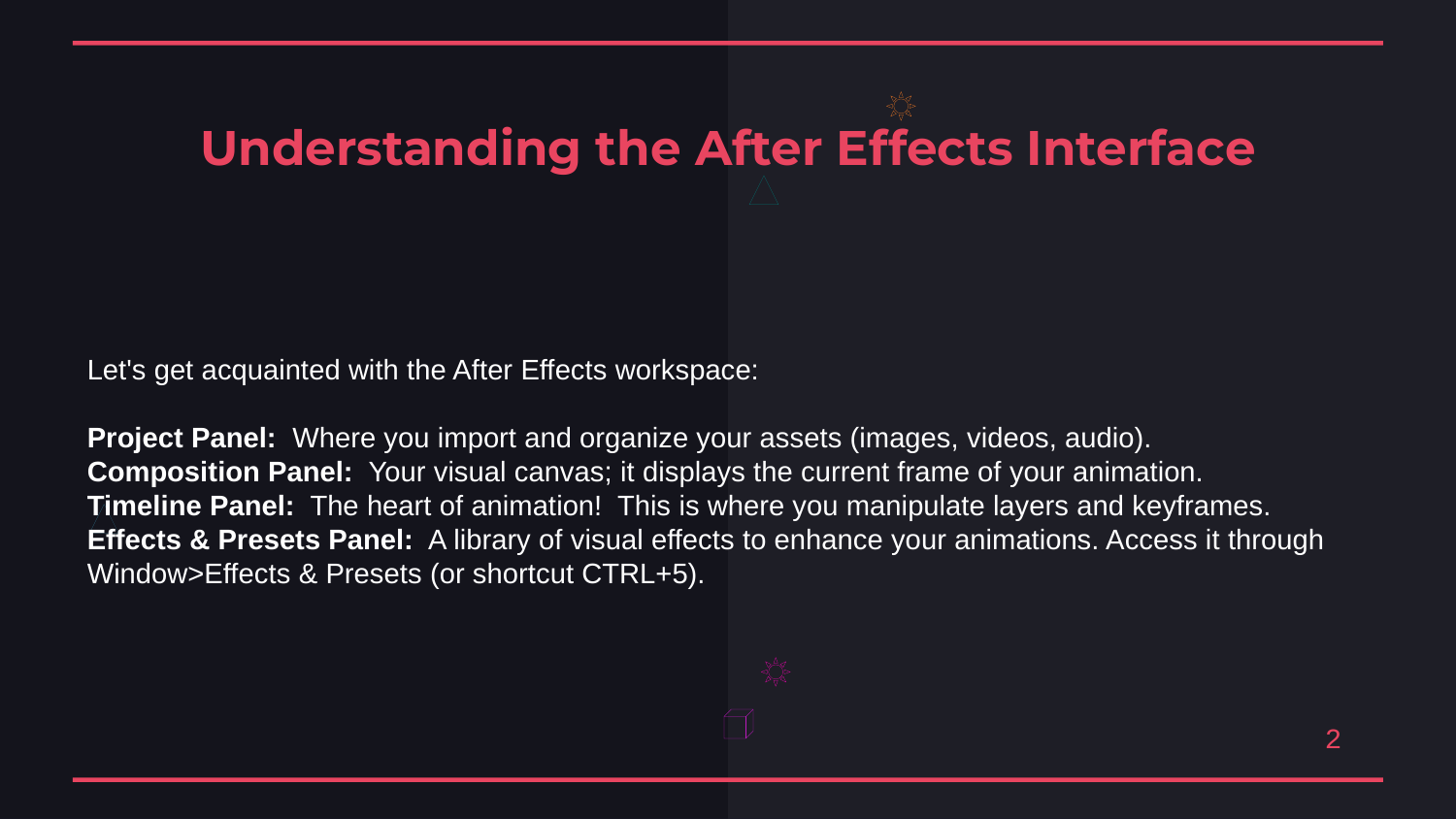

Understanding the After Effects Interface

Let's get acquainted with the After Effects workspace:

Project Panel:  Where you import and organize your assets (images, videos, audio).
Composition Panel:  Your visual canvas; it displays the current frame of your animation.
Timeline Panel:  The heart of animation!  This is where you manipulate layers and keyframes.
Effects & Presets Panel:  A library of visual effects to enhance your animations. Access it through Window>Effects & Presets (or shortcut CTRL+5).

2